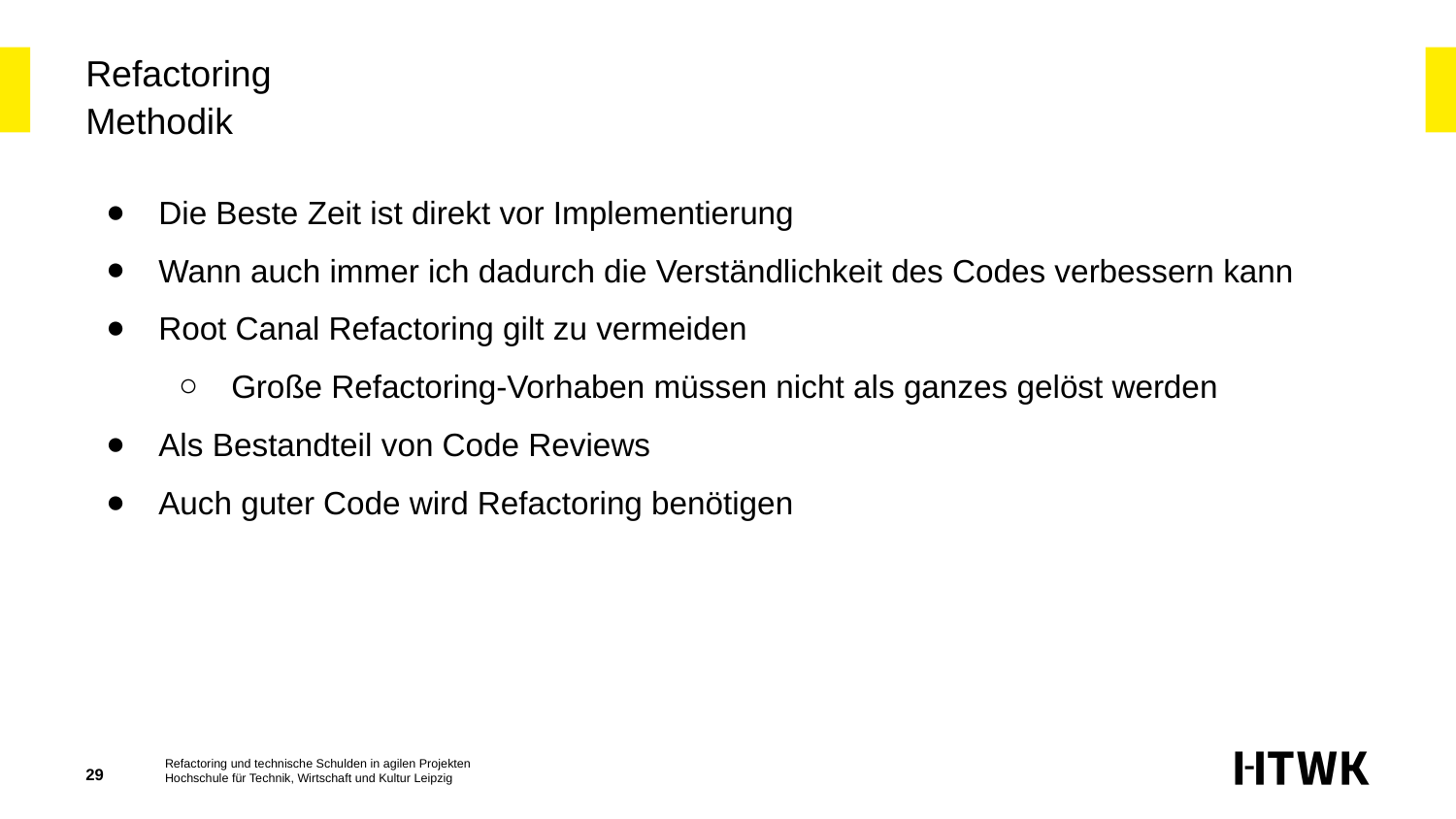

# Refactoring
Methodik
Die Beste Zeit ist direkt vor Implementierung
Wann auch immer ich dadurch die Verständlichkeit des Codes verbessern kann
Root Canal Refactoring gilt zu vermeiden
Große Refactoring-Vorhaben müssen nicht als ganzes gelöst werden
Als Bestandteil von Code Reviews
Auch guter Code wird Refactoring benötigen

29